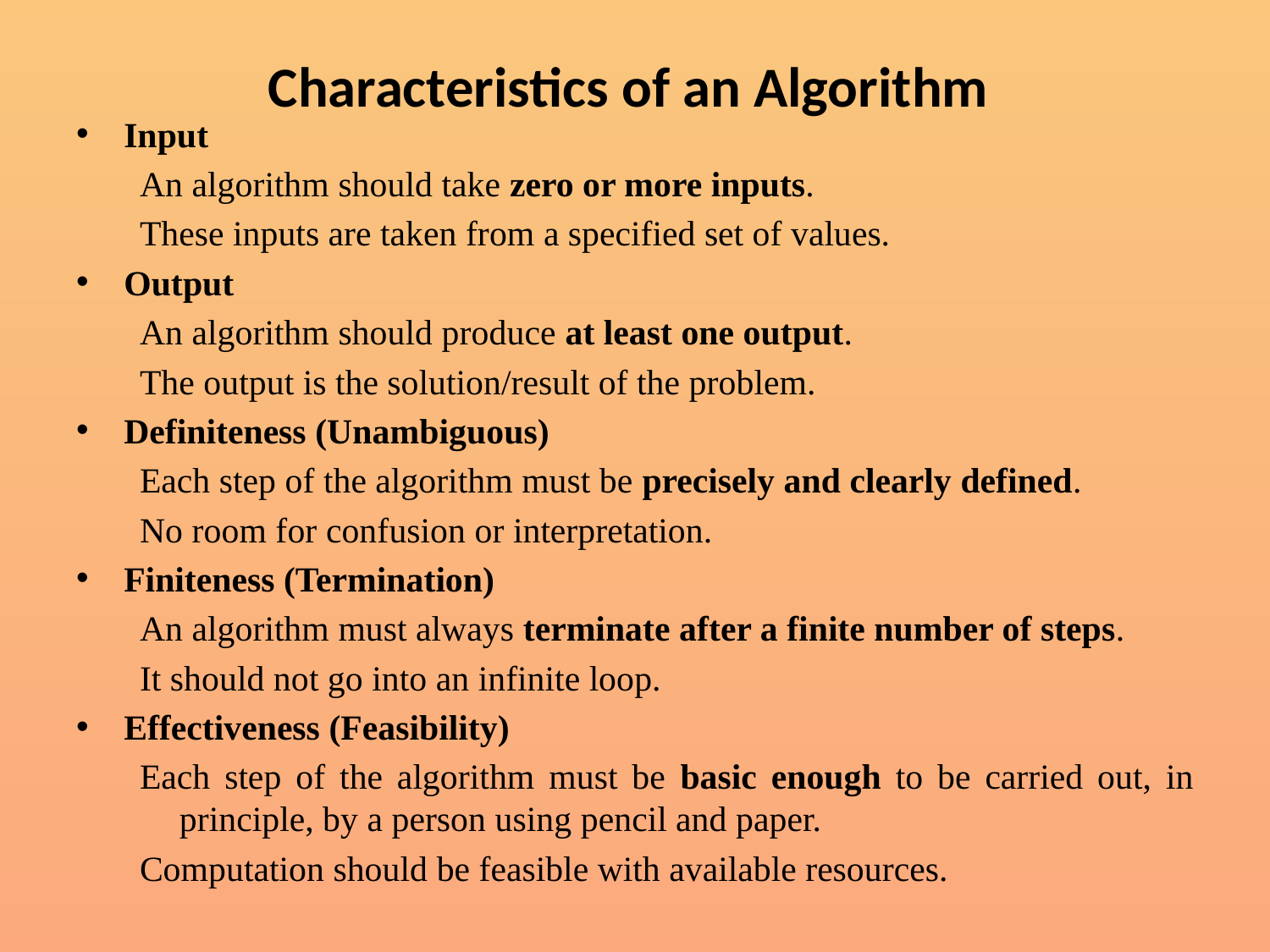

# Characteristics of an Algorithm
Input
An algorithm should take zero or more inputs.
These inputs are taken from a specified set of values.
Output
An algorithm should produce at least one output.
The output is the solution/result of the problem.
Definiteness (Unambiguous)
Each step of the algorithm must be precisely and clearly defined.
No room for confusion or interpretation.
Finiteness (Termination)
An algorithm must always terminate after a finite number of steps.
It should not go into an infinite loop.
Effectiveness (Feasibility)
Each step of the algorithm must be basic enough to be carried out, in principle, by a person using pencil and paper.
Computation should be feasible with available resources.